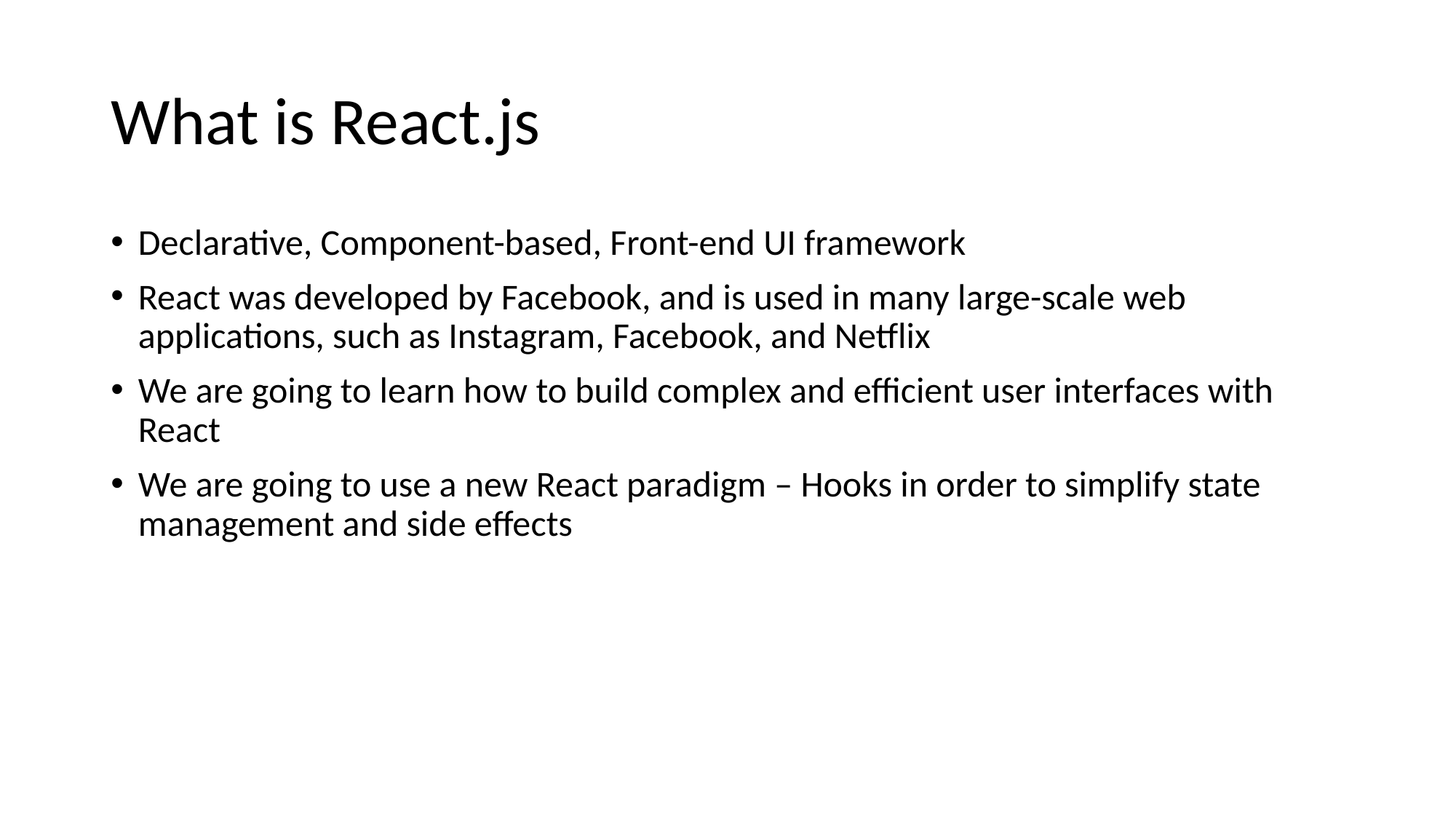

# What is React.js
Declarative, Component-based, Front-end UI framework
React was developed by Facebook, and is used in many large-scale web applications, such as Instagram, Facebook, and Netflix
We are going to learn how to build complex and efficient user interfaces with React
We are going to use a new React paradigm – Hooks in order to simplify state management and side effects